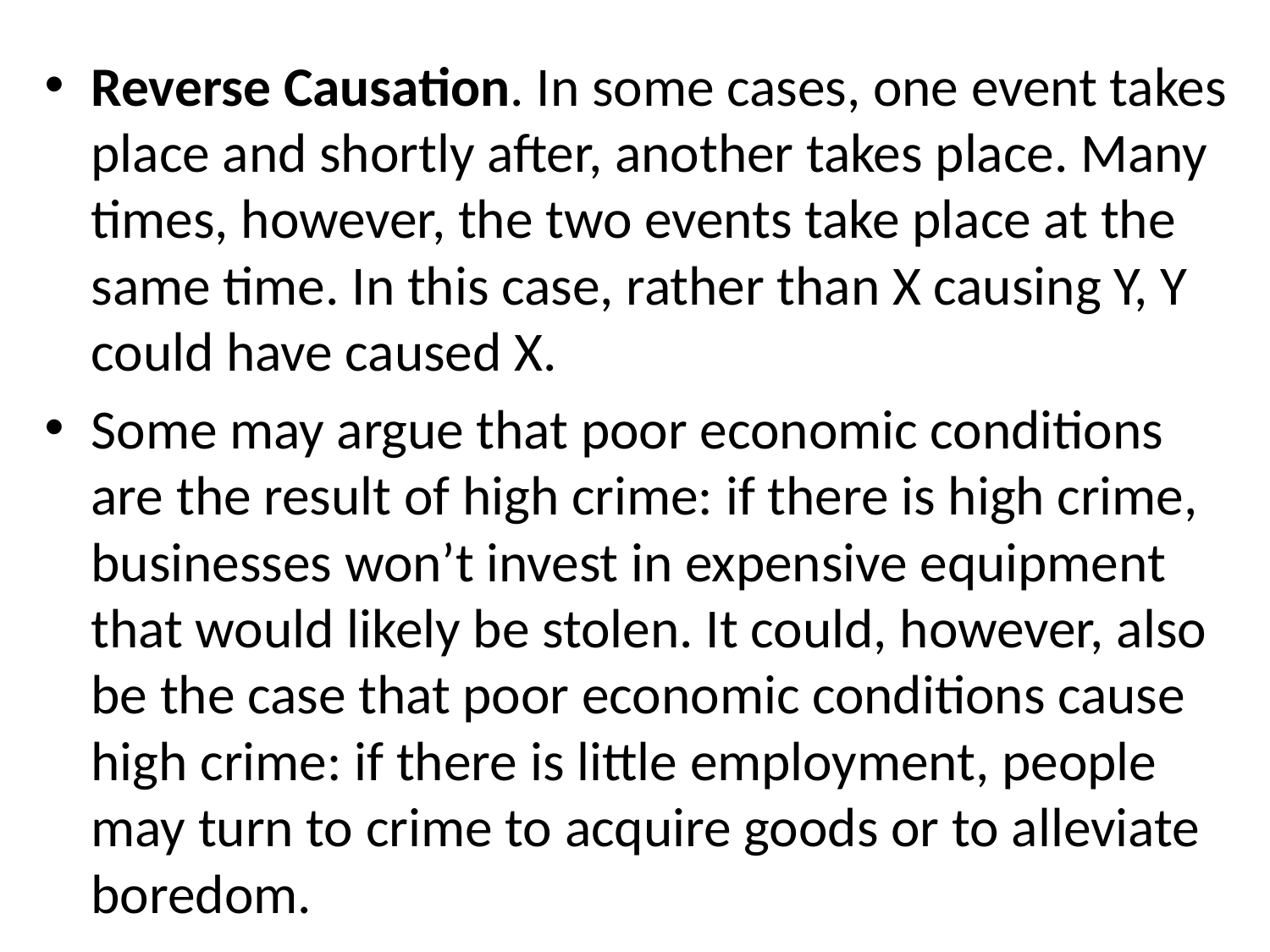

Reverse Causation. In some cases, one event takes place and shortly after, another takes place. Many times, however, the two events take place at the same time. In this case, rather than X causing Y, Y could have caused X.
Some may argue that poor economic conditions are the result of high crime: if there is high crime, businesses won’t invest in expensive equipment that would likely be stolen. It could, however, also be the case that poor economic conditions cause high crime: if there is little employment, people may turn to crime to acquire goods or to alleviate boredom.